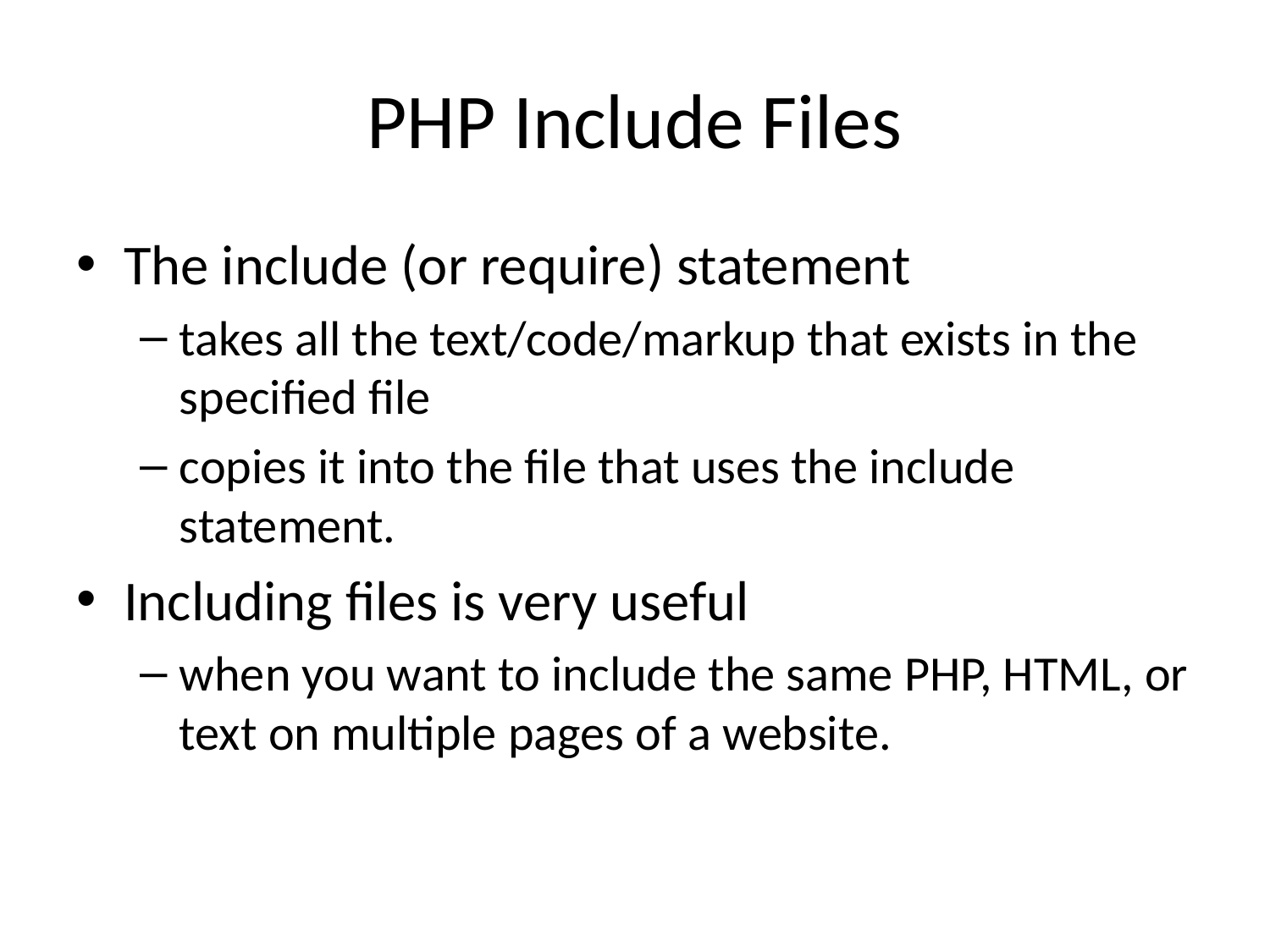

# PHP Include Files
The include (or require) statement
takes all the text/code/markup that exists in the specified file
copies it into the file that uses the include statement.
Including files is very useful
when you want to include the same PHP, HTML, or text on multiple pages of a website.